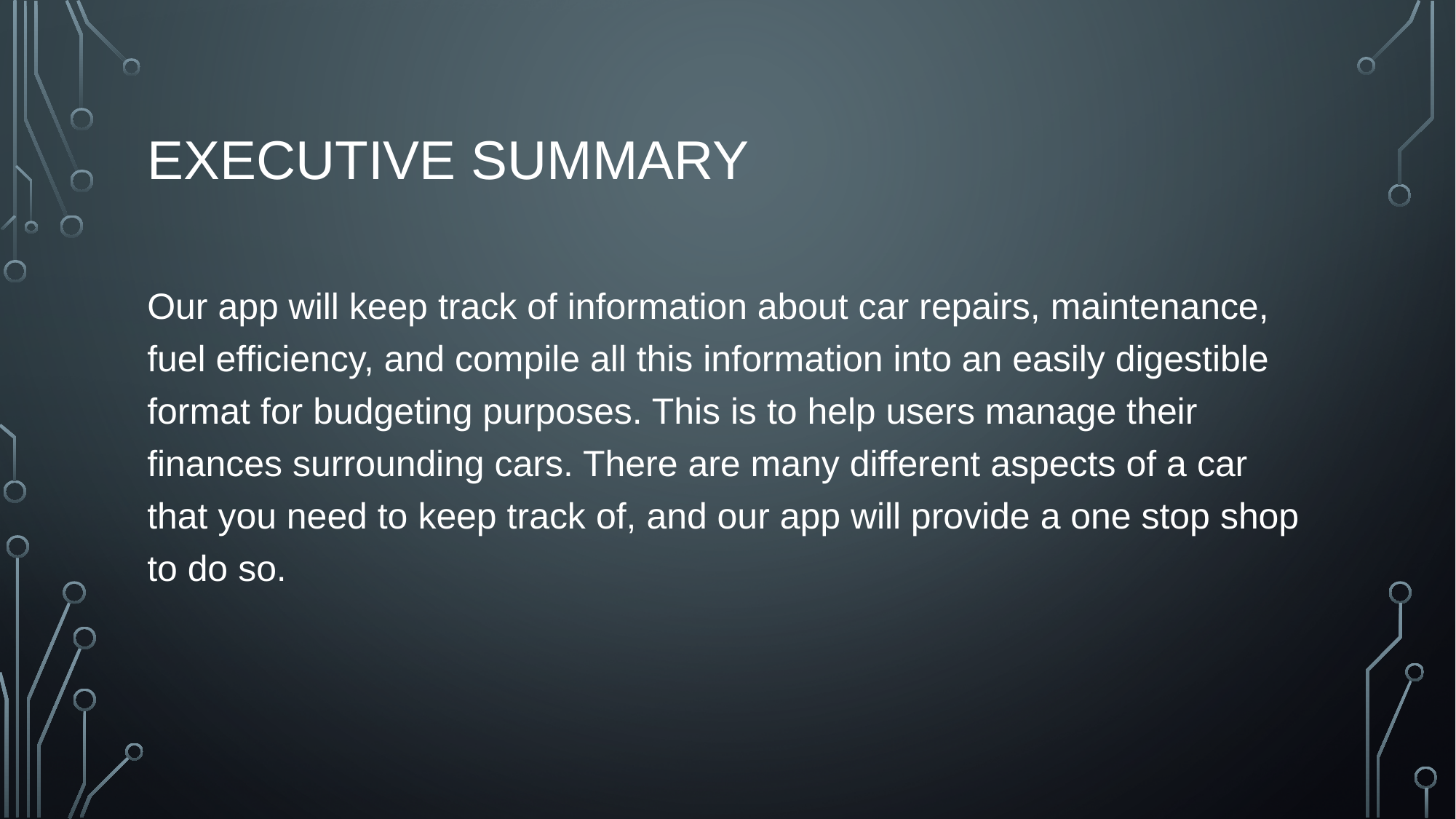

# Executive Summary
Our app will keep track of information about car repairs, maintenance, fuel efficiency, and compile all this information into an easily digestible format for budgeting purposes. This is to help users manage their finances surrounding cars. There are many different aspects of a car that you need to keep track of, and our app will provide a one stop shop to do so.